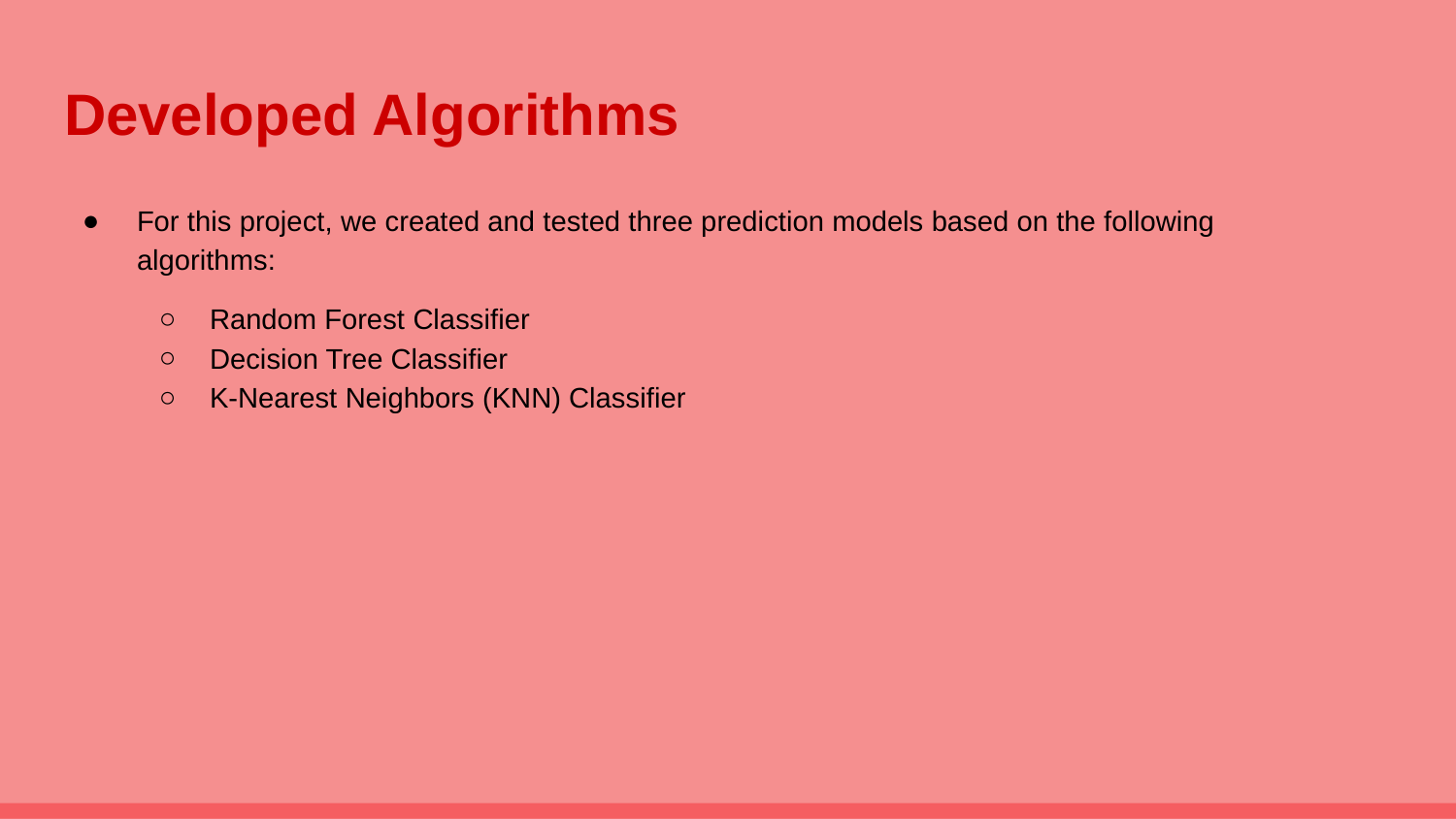

# Developed Algorithms

For this project, we created and tested three prediction models based on the following algorithms:
Random Forest Classifier
Decision Tree Classifier
K-Nearest Neighbors (KNN) Classifier